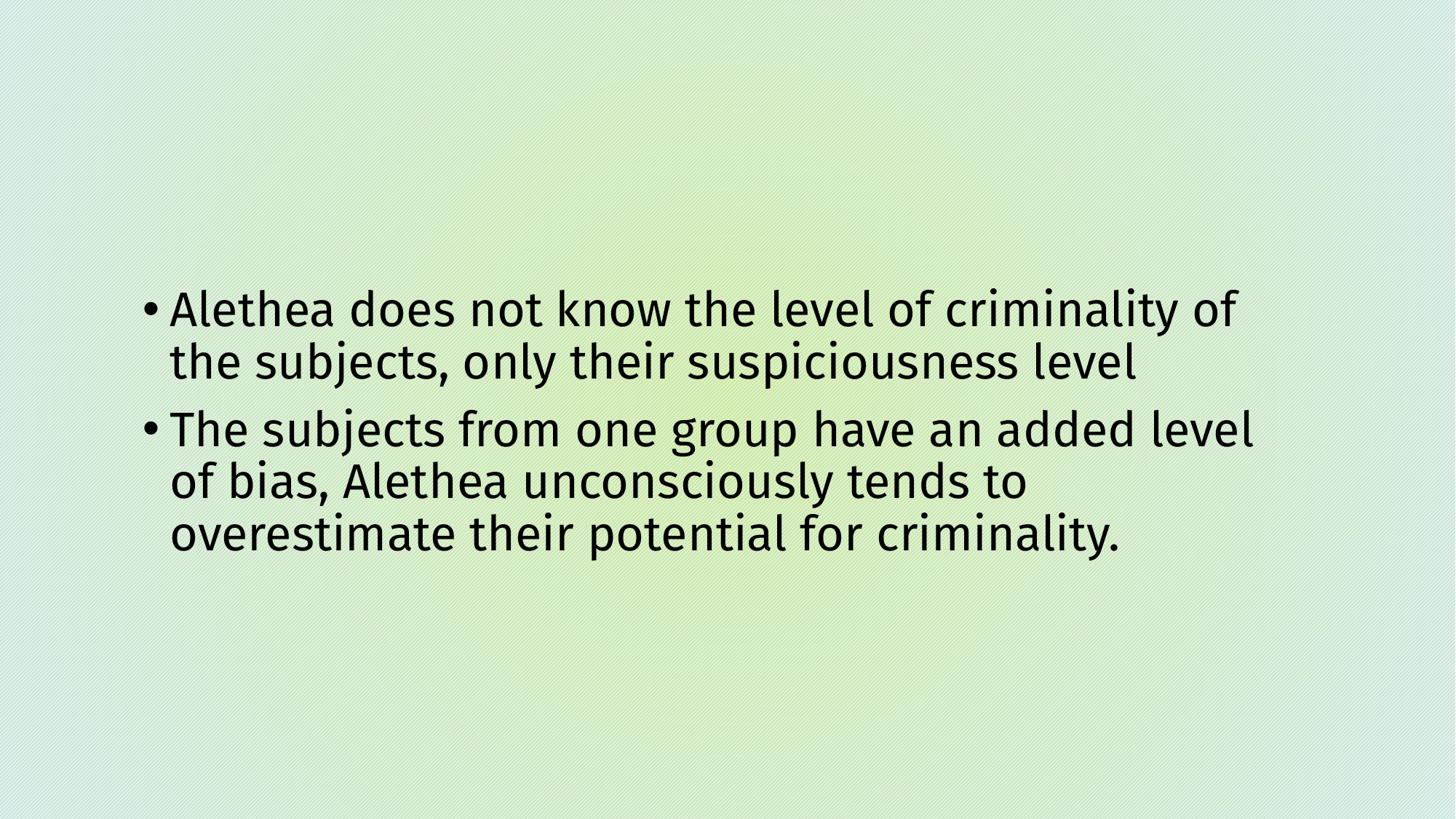

#
Alethea does not know the level of criminality of the subjects, only their suspiciousness level
The subjects from one group have an added level of bias, Alethea unconsciously tends to overestimate their potential for criminality.